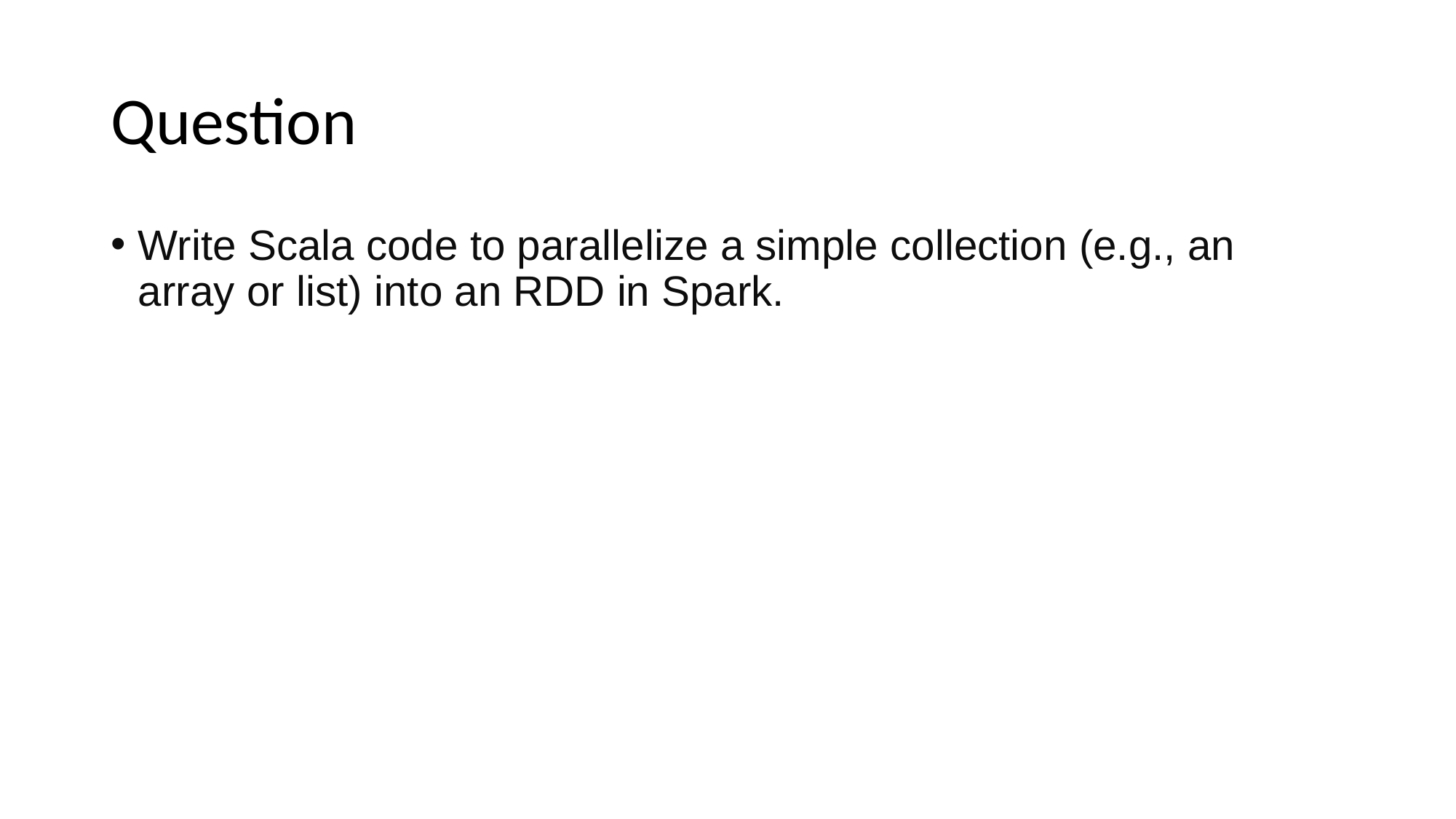

# Question
Write Scala code to parallelize a simple collection (e.g., an array or list) into an RDD in Spark.